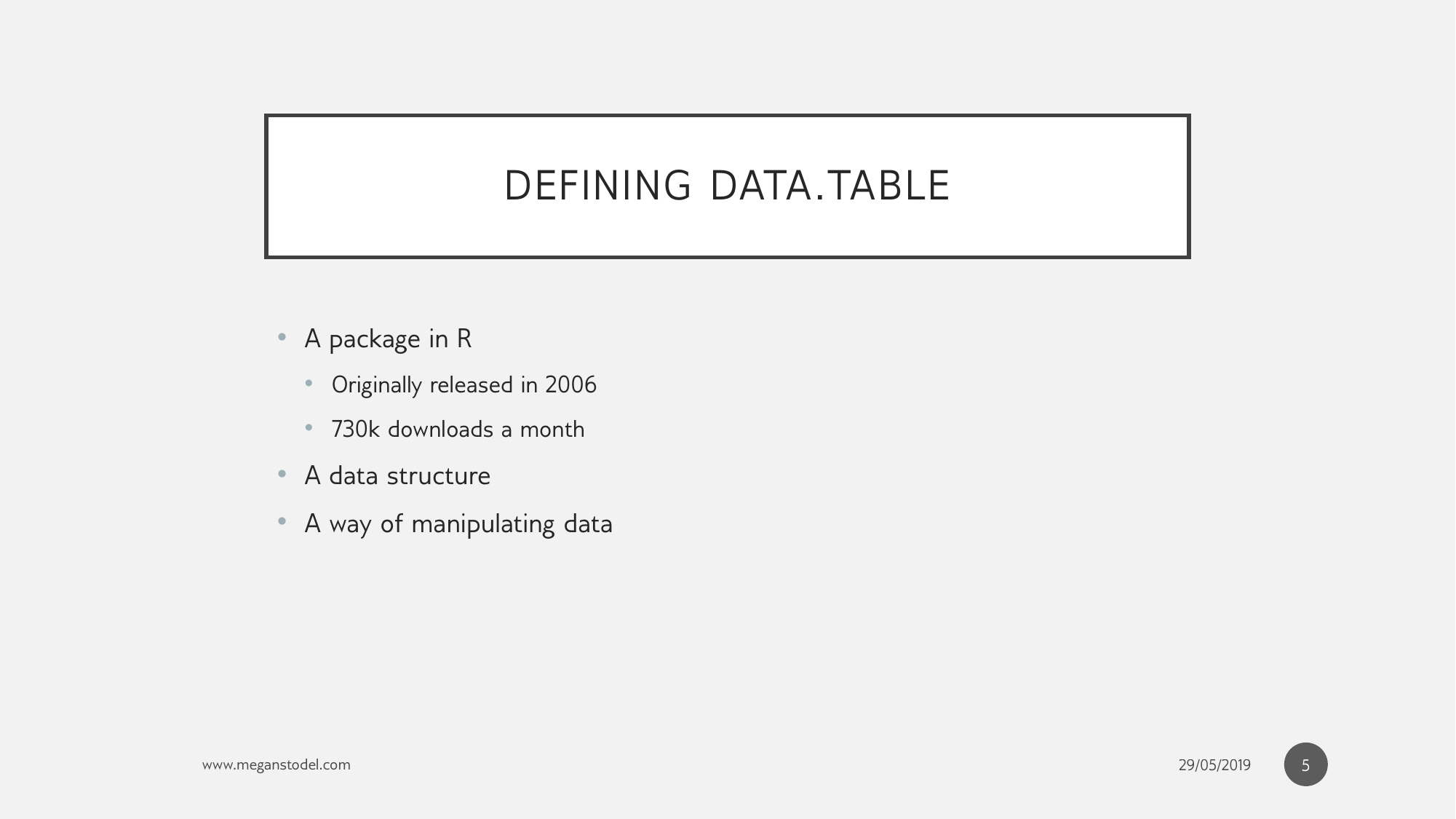

# DEFINING DATA.TABLE
A package in R
Originally released in 2006
730k downloads a month
A data structure
A way of manipulating data
5
www.meganstodel.com
29/05/2019